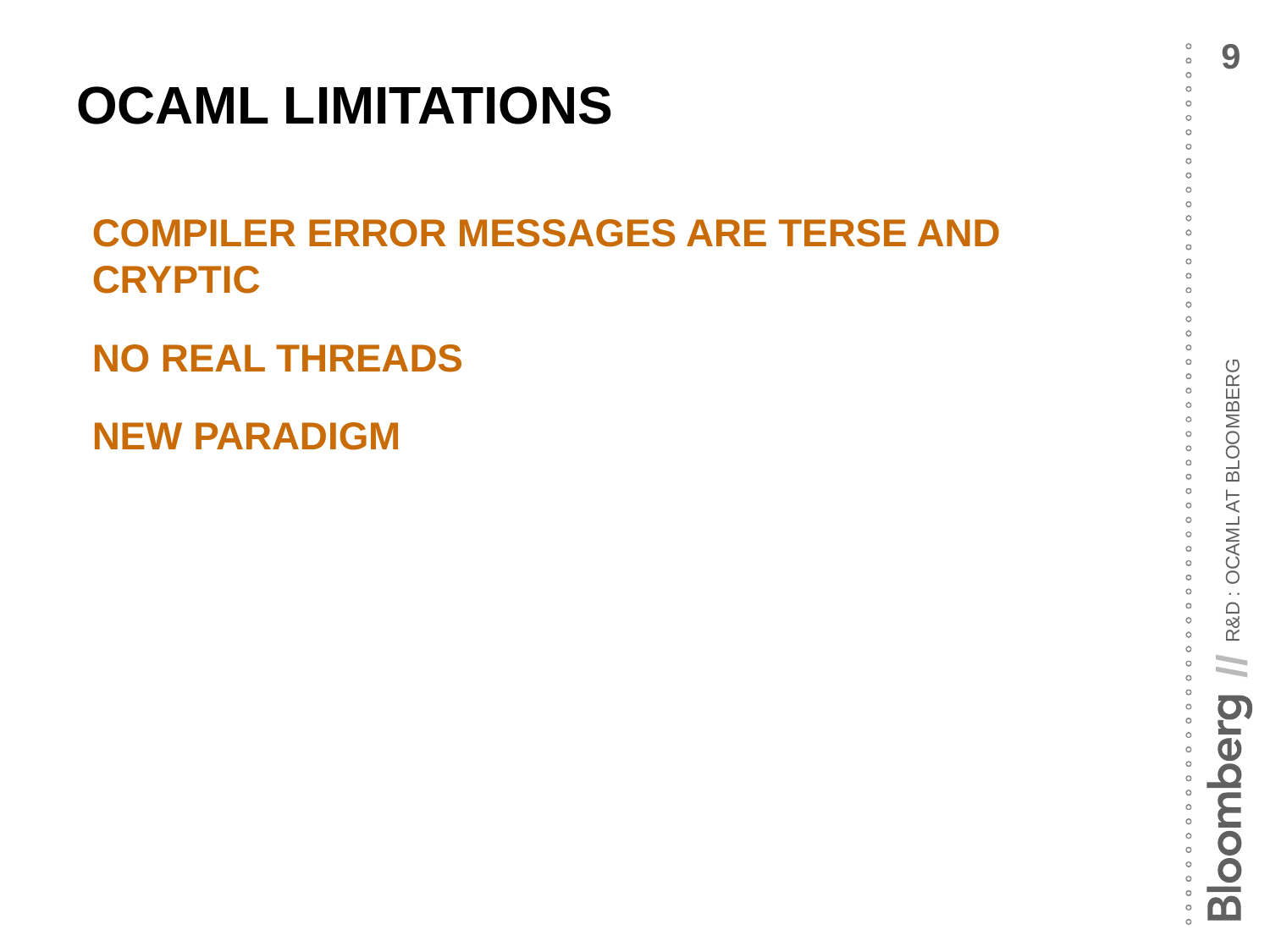

# OCaml Limitations
Compiler error messages are terse and cryptic
No real threads
New paradigm